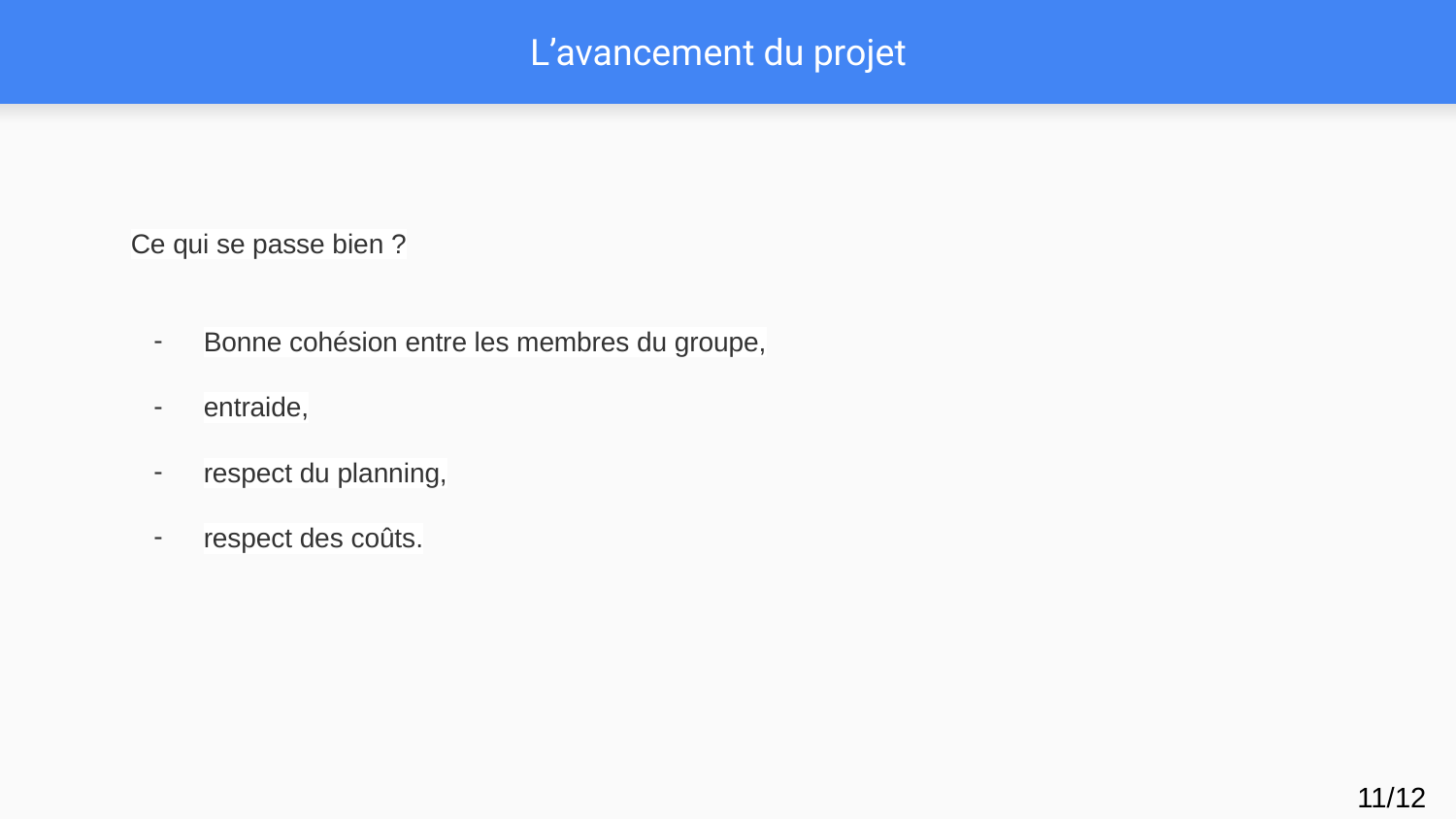

# L’avancement du projet
Ce qui se passe bien ?

Bonne cohésion entre les membres du groupe,

entraide,

respect du planning,

respect des coûts.

11/12